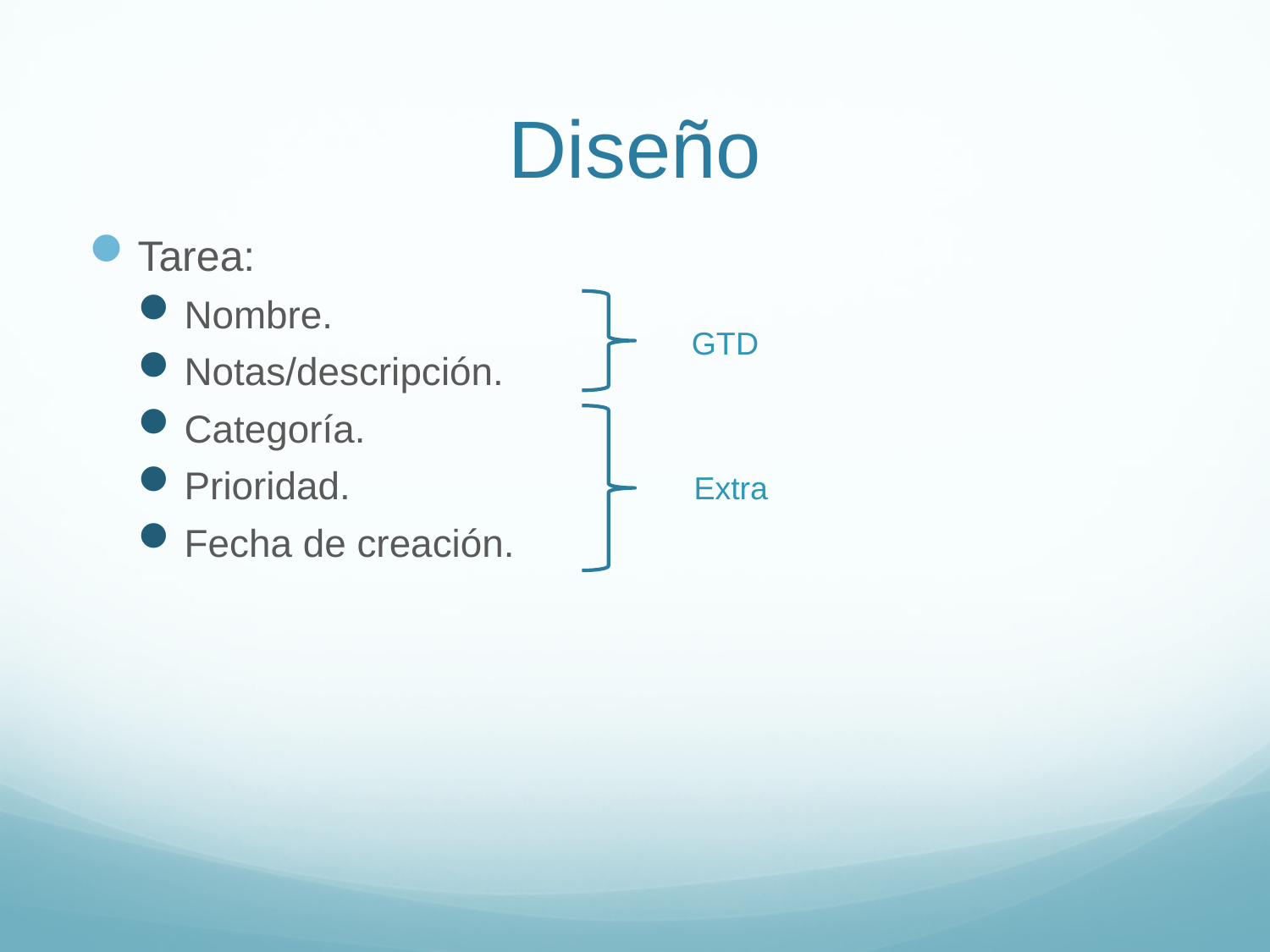

# Diseño
Tarea:
Nombre.
Notas/descripción.
Categoría.
Prioridad.
Fecha de creación.

GTD

Extra